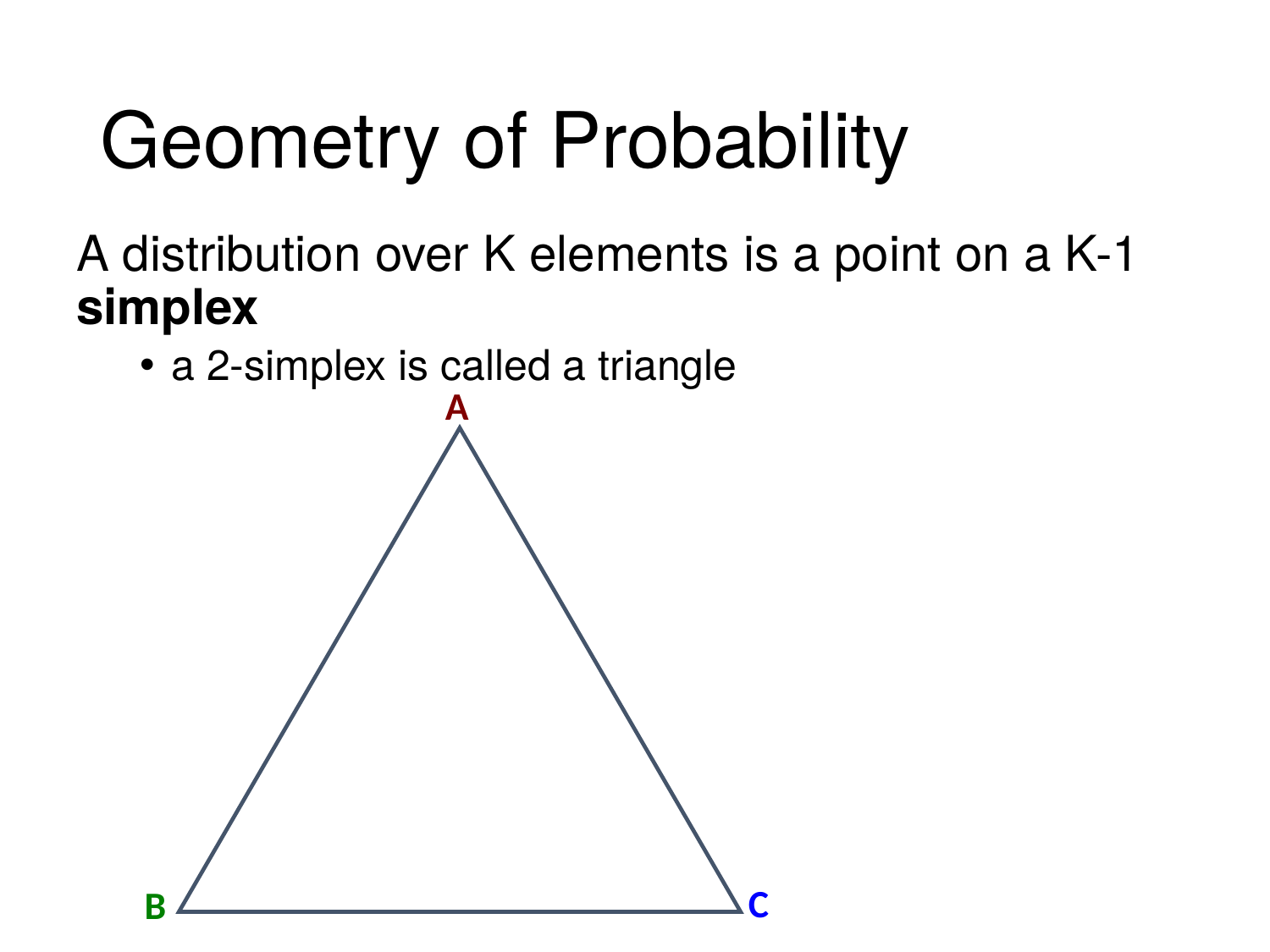

# Geometry of Probability
A distribution over K elements is a point on a K-1 simplex
a 2-simplex is called a triangle
A

C
B